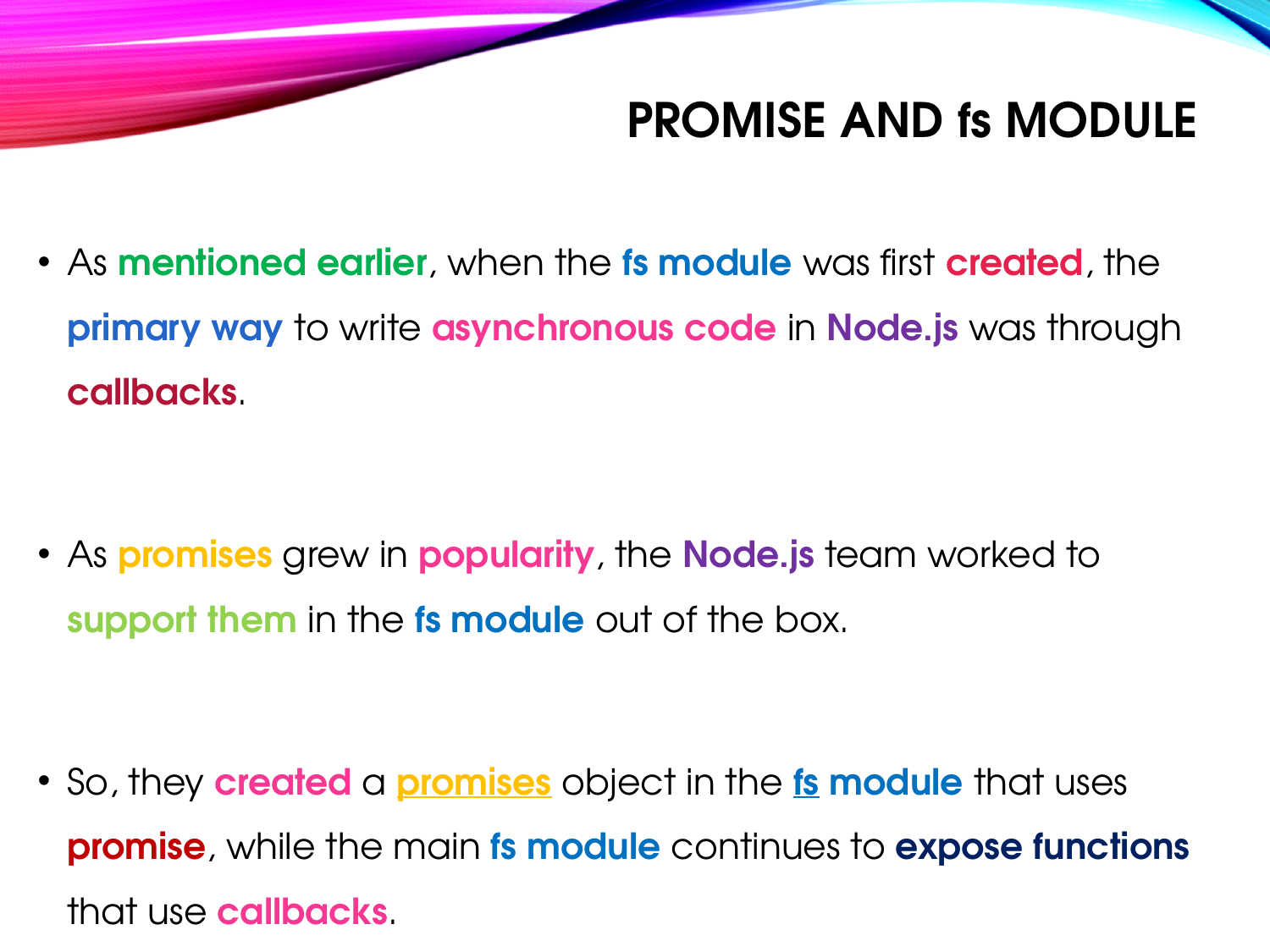

# Promise and fs module
As mentioned earlier, when the fs module was first created, the primary way to write asynchronous code in Node.js was through callbacks.

As promises grew in popularity, the Node.js team worked to support them in the fs module out of the box.

So, they created a promises object in the fs module that uses promise, while the main fs module continues to expose functions that use callbacks.